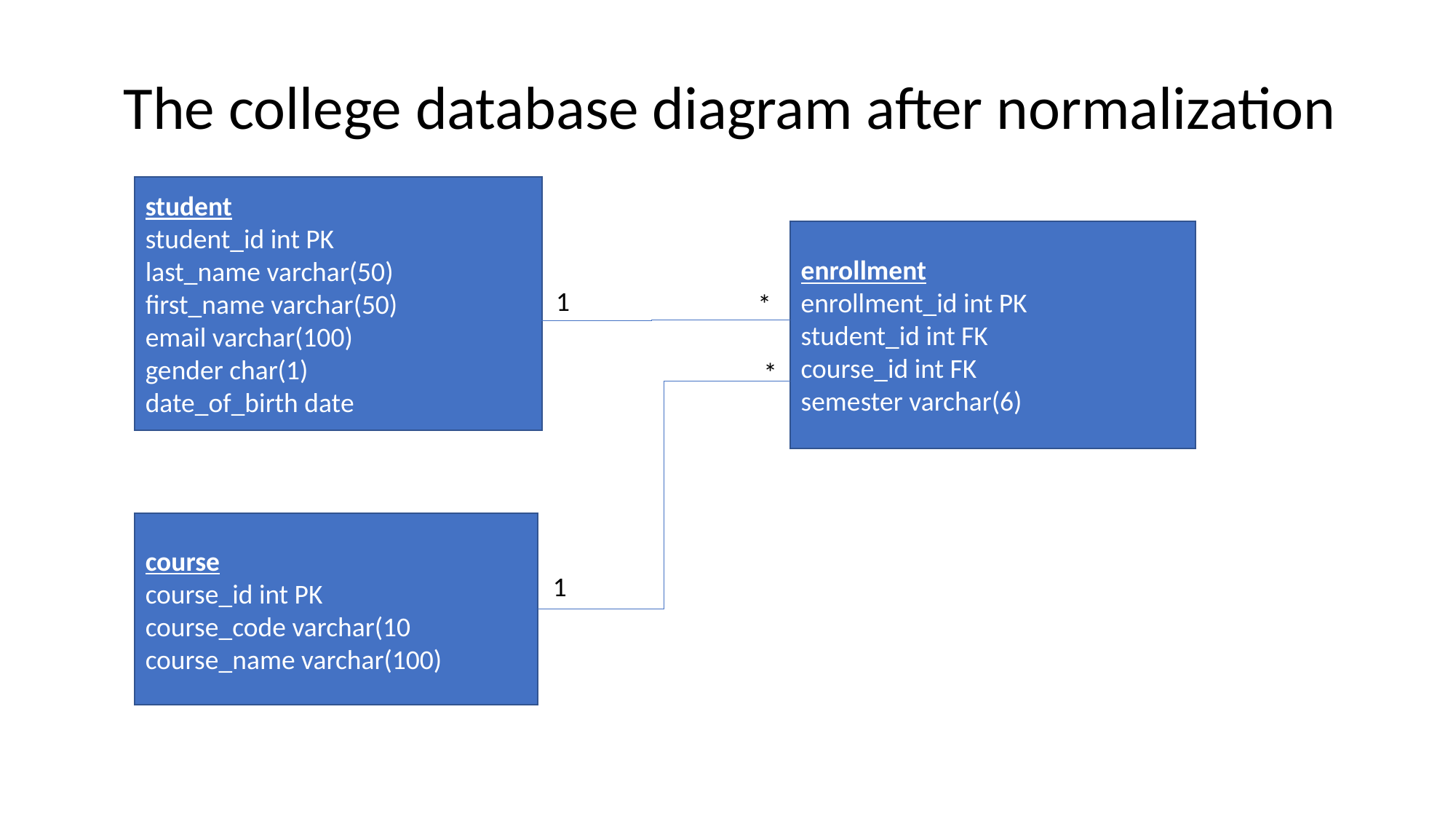

The college database diagram after normalization
student
student_id int PK
last_name varchar(50)
first_name varchar(50)
email varchar(100)
gender char(1)
date_of_birth date
enrollment
enrollment_id int PK
student_id int FK
course_id int FK
semester varchar(6)
1
*
*
course
course_id int PK
course_code varchar(10
course_name varchar(100)
1